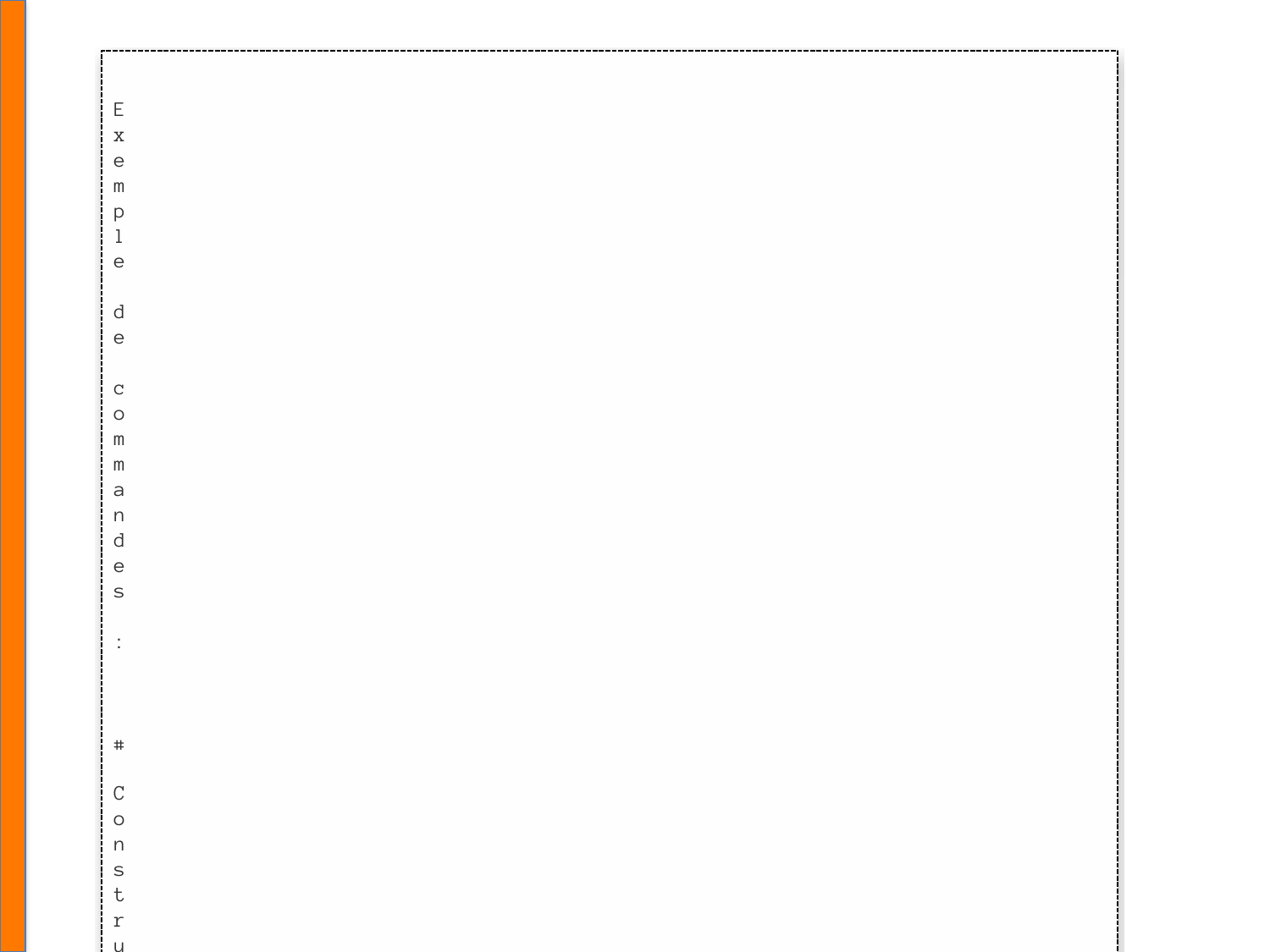

E
x
e
m
p
l
e

d
e

c
o
m
m
a
n
d
e
s

:

#

C
o
n
s
t
r
u
i
r
e

l
'
i
m
a
g
e

D
o
c
k
e
r

d
o
c
k
e
r

b
u
i
l
d

-
t

m
y
a
p
p

.

#

E
x
é
c
u
t
e
r

l
e

c
o
n
t
e
n
e
u
r

d
o
c
k
e
r

r
u
n

-
p

8
0
8
0
:
8
0
8
0

m
y
a
p
p